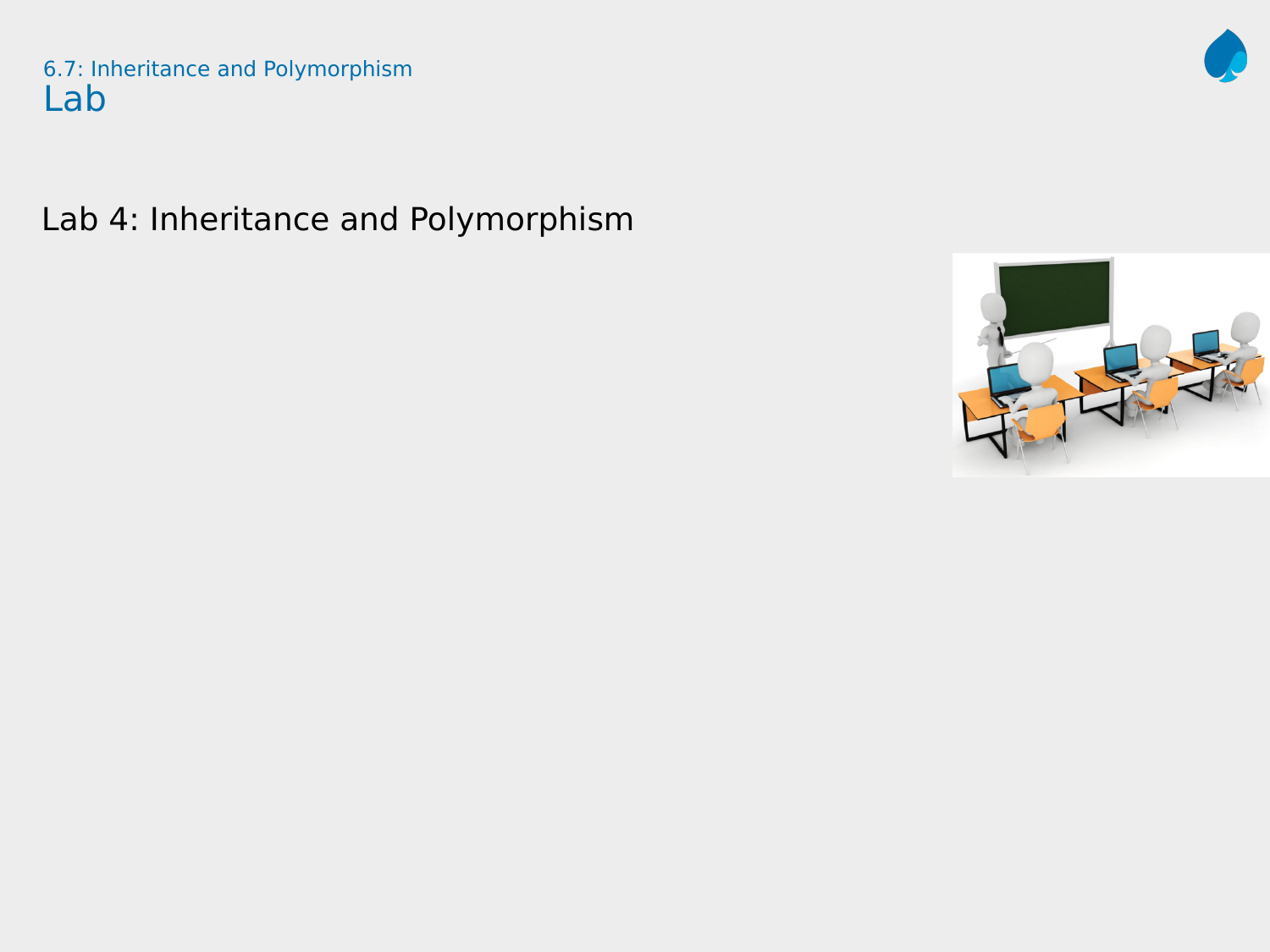

# 6.7: Inheritance and Polymorphism Lab
Lab 4: Inheritance and Polymorphism